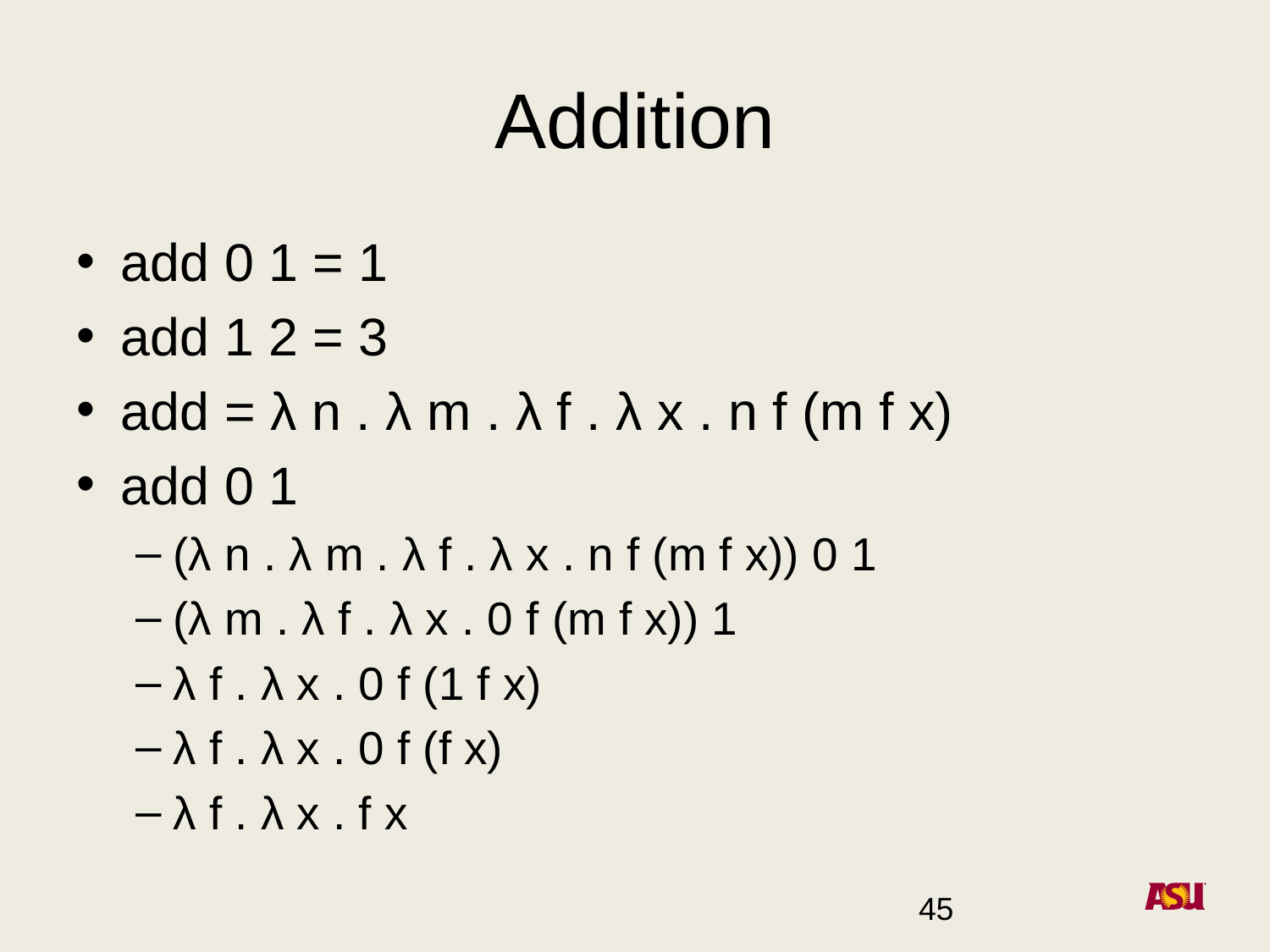

# Addition
add 0 1 = 1
add 1 2 = 3
add = λ n . λ m . λ f . λ x . n f (m f x)
add 0 1
(λ n . λ m . λ f . λ x . n f (m f x)) 0 1
(λ m . λ f . λ x . 0 f (m f x)) 1
λ f . λ x . 0 f (1 f x)
λ f . λ x . 0 f (f x)
λ f . λ x . f x

45